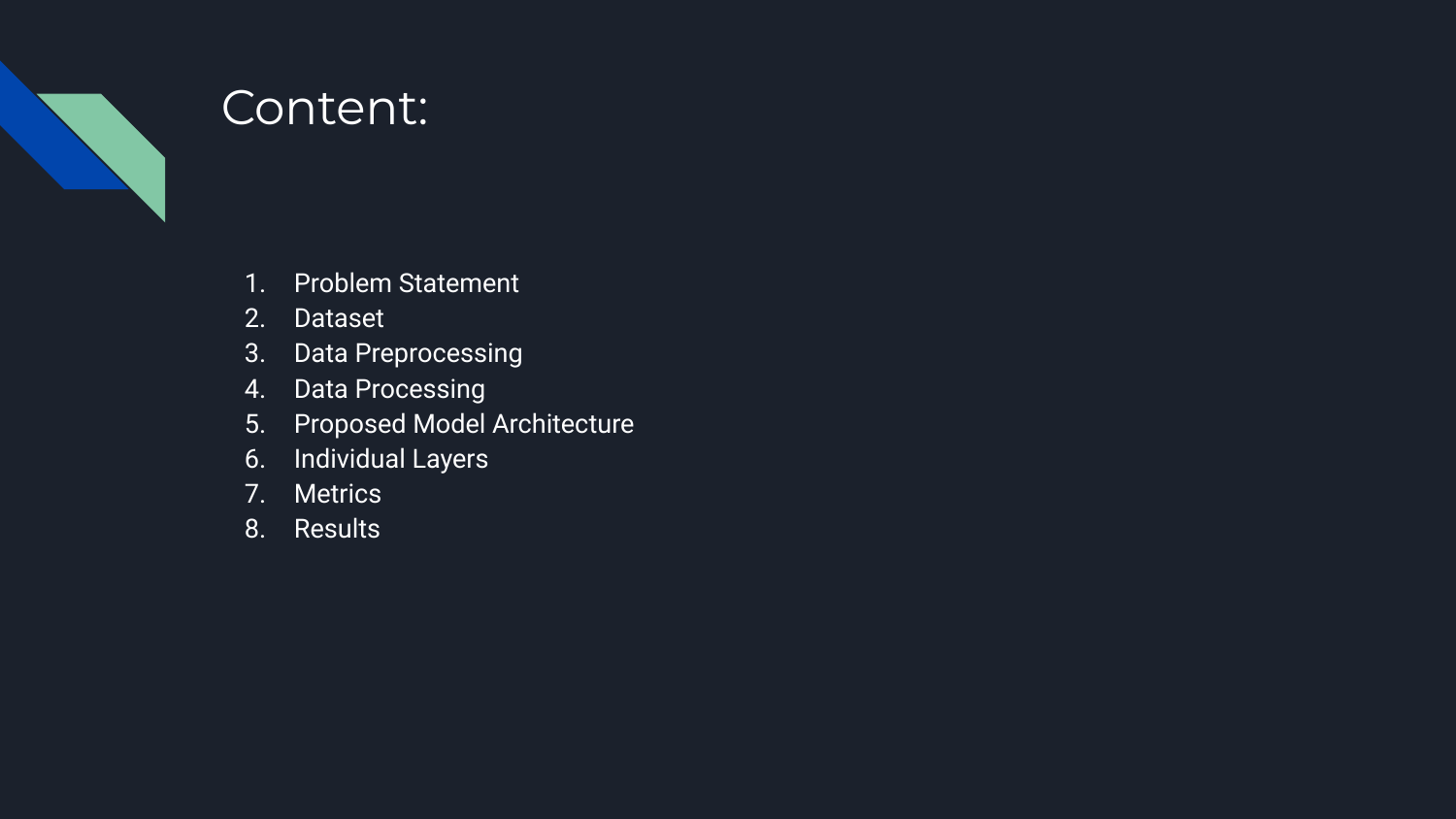

# Content:
Problem Statement
Dataset
Data Preprocessing
Data Processing
Proposed Model Architecture
Individual Layers
Metrics
Results